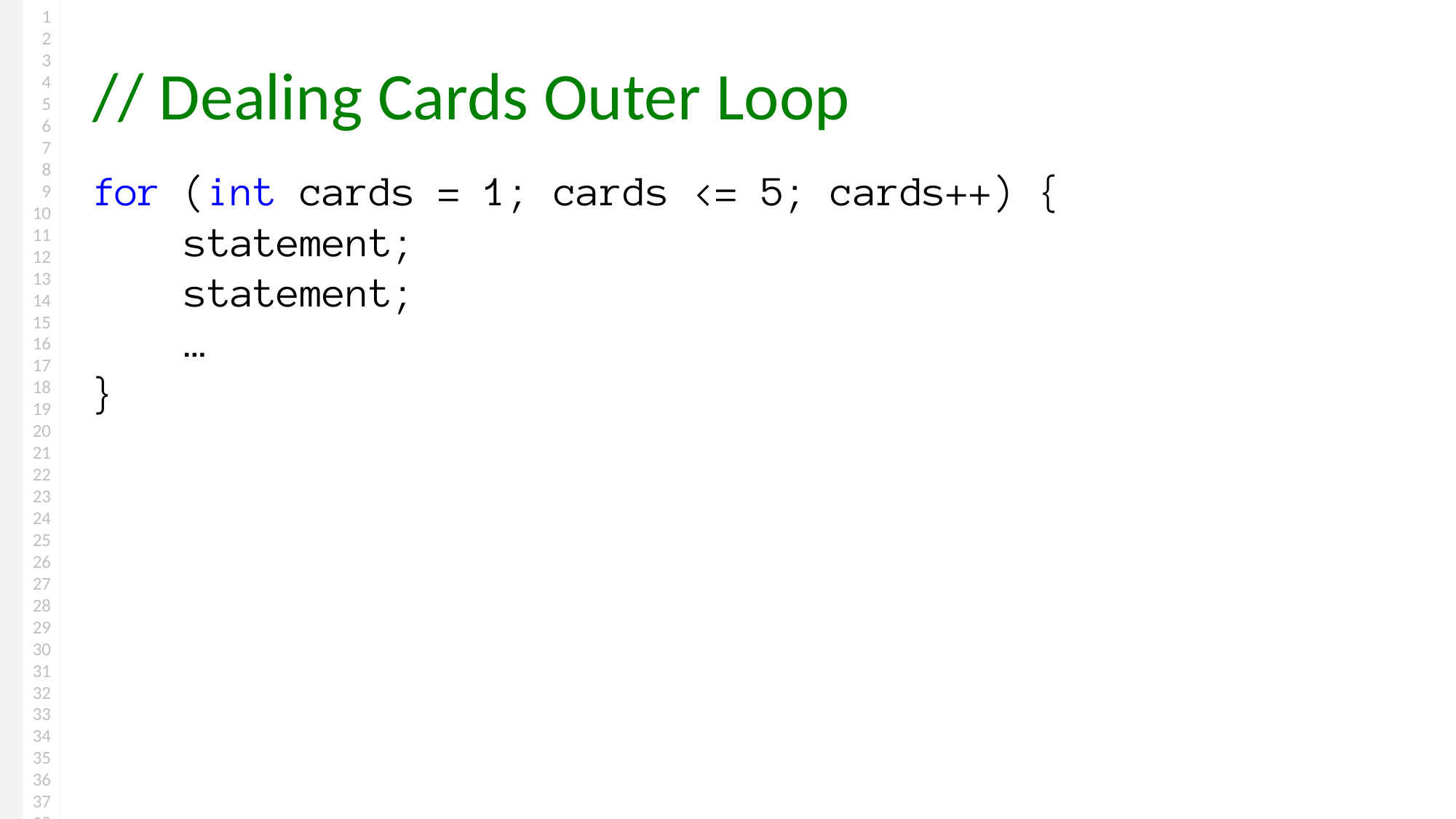

# // Dealing Cards Outer Loop
for (int cards = 1; cards <= 5; cards++) {
    statement;
    statement;
    …
}